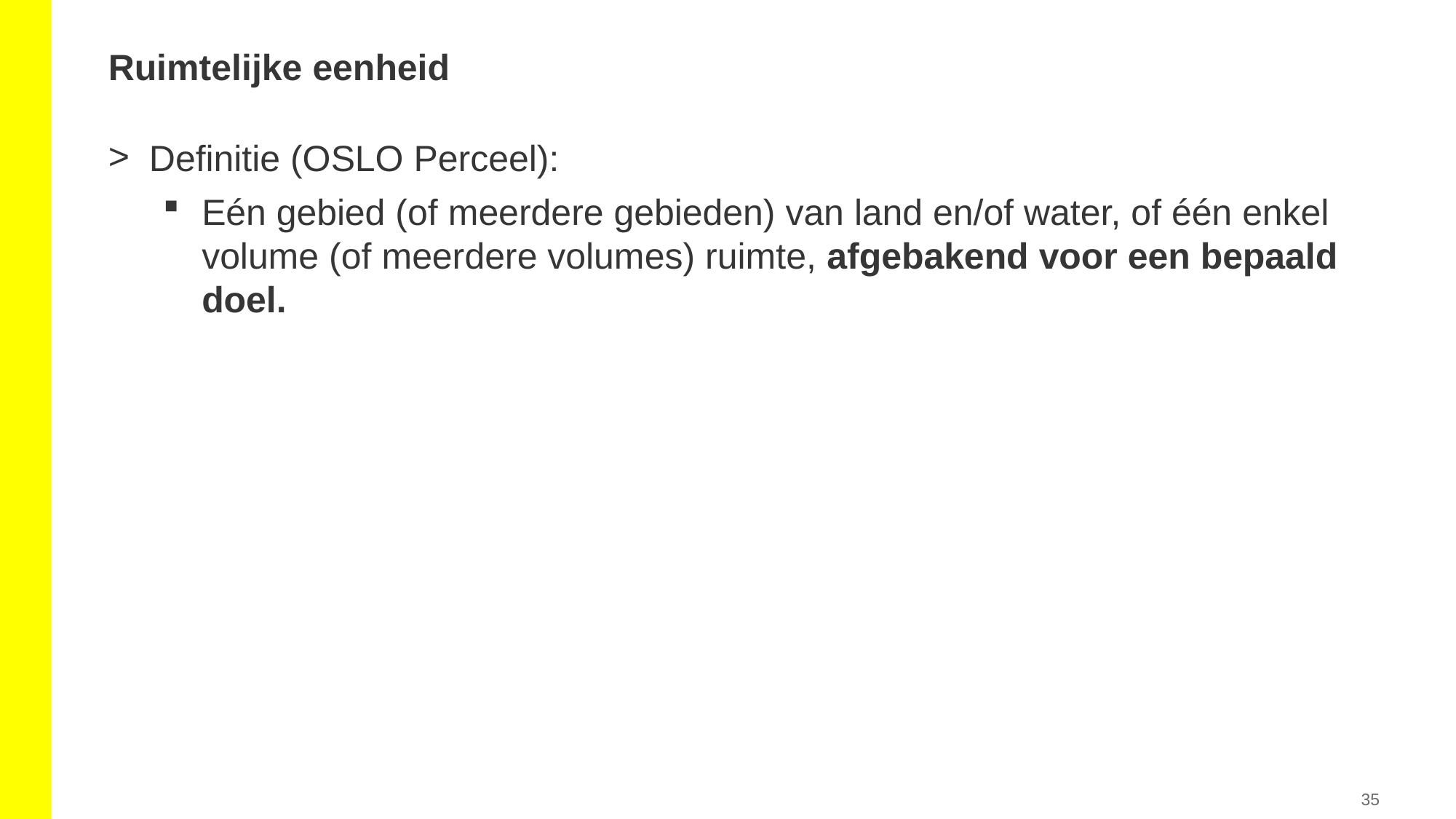

# Ruimtelijke eenheid
Definitie (OSLO Perceel):
Eén gebied (of meerdere gebieden) van land en/of water, of één enkel volume (of meerdere volumes) ruimte, afgebakend voor een bepaald doel.

35